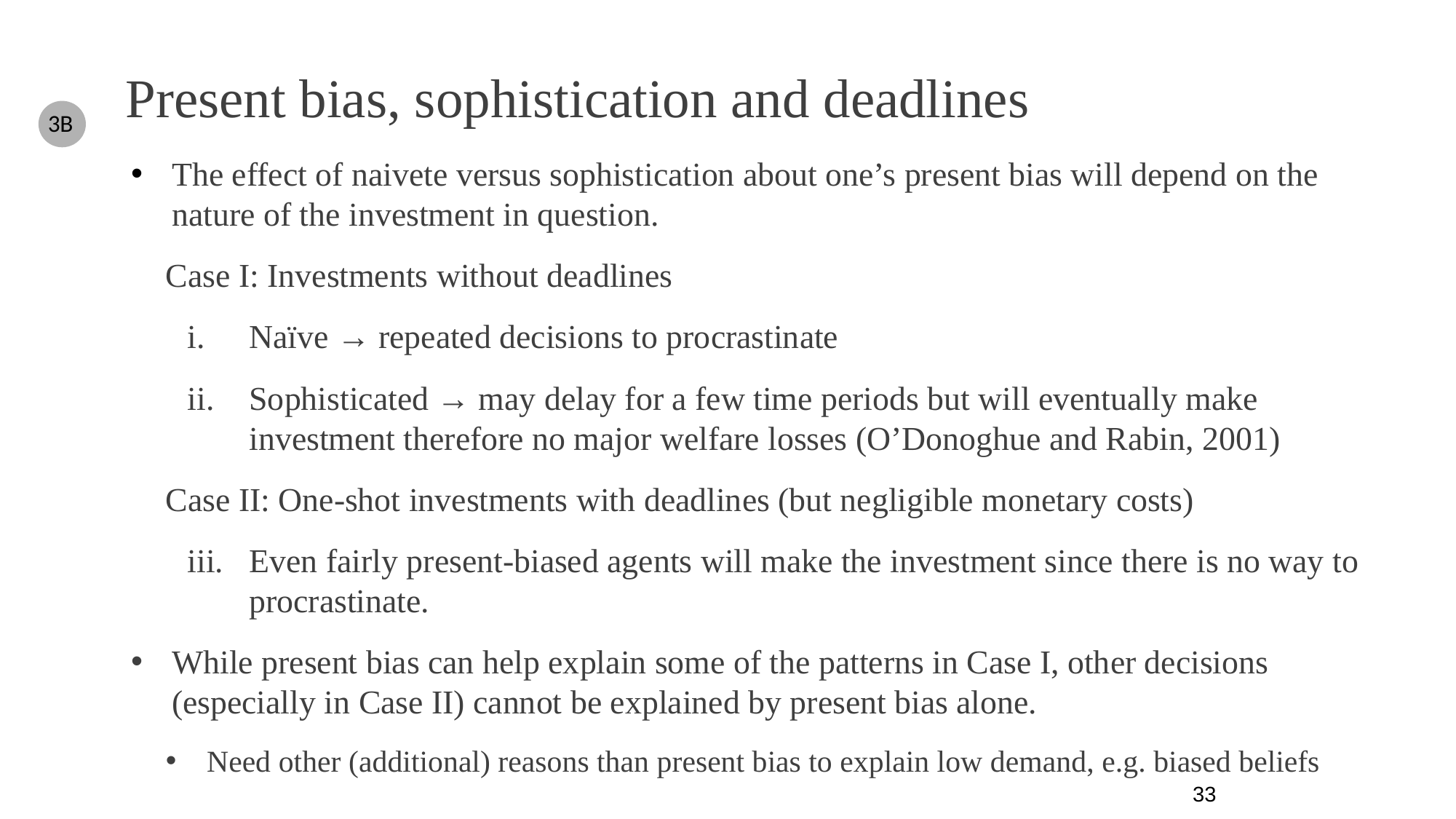

# Present bias, sophistication and deadlines

3B
The effect of naivete versus sophistication about one’s present bias will depend on the nature of the investment in question.
Case I: Investments without deadlines
Naïve → repeated decisions to procrastinate
Sophisticated → may delay for a few time periods but will eventually make investment therefore no major welfare losses (O’Donoghue and Rabin, 2001)
Case II: One-shot investments with deadlines (but negligible monetary costs)
Even fairly present-biased agents will make the investment since there is no way to procrastinate.
While present bias can help explain some of the patterns in Case I, other decisions (especially in Case II) cannot be explained by present bias alone.
Need other (additional) reasons than present bias to explain low demand, e.g. biased beliefs

33